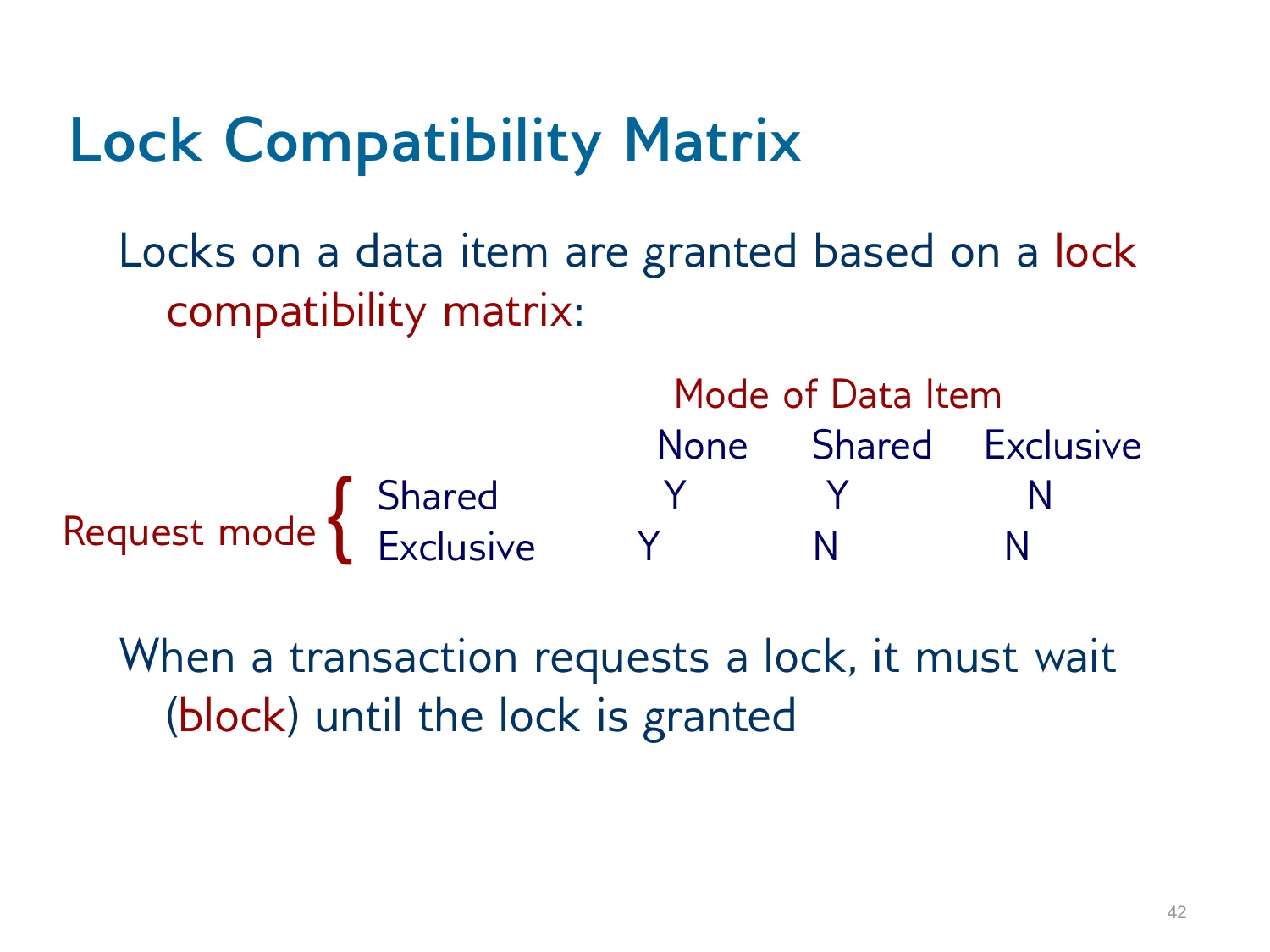

# Lock Compatibility Matrix
Locks on a data item are granted based on a lock compatibility matrix:

When a transaction requests a lock, it must wait (block) until the lock is granted
                            Mode of Data Item
                      None     Shared    Exclusive
Shared             Y           Y              N
Exclusive        Y            N             N
Request mode {
42